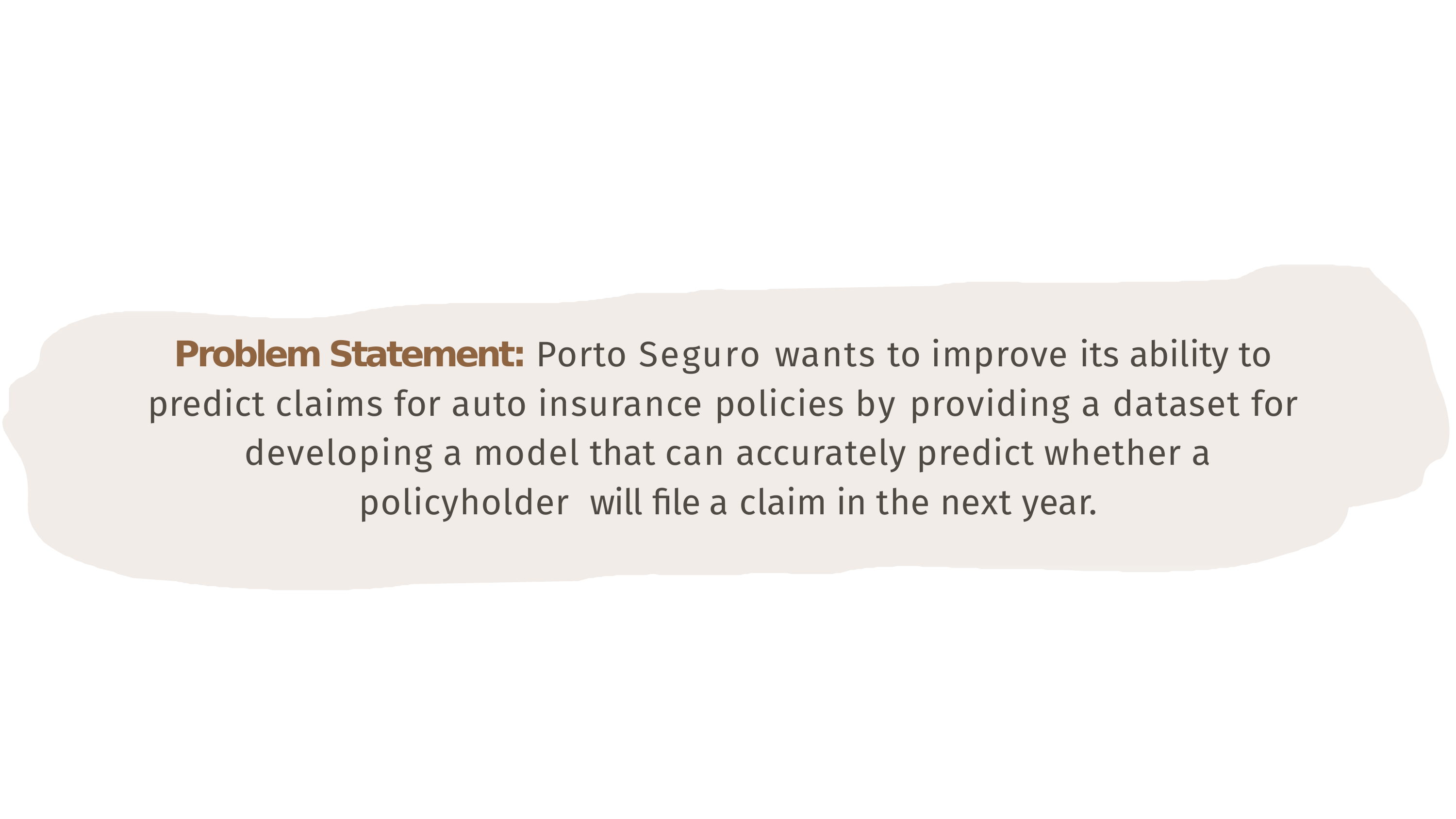

# Problem Statement: Porto Seguro wants to improve its ability to  predict claims for auto insurance policies by providing a dataset for  developing a model that can accurately predict whether a policyholder  will file a claim in the next year.